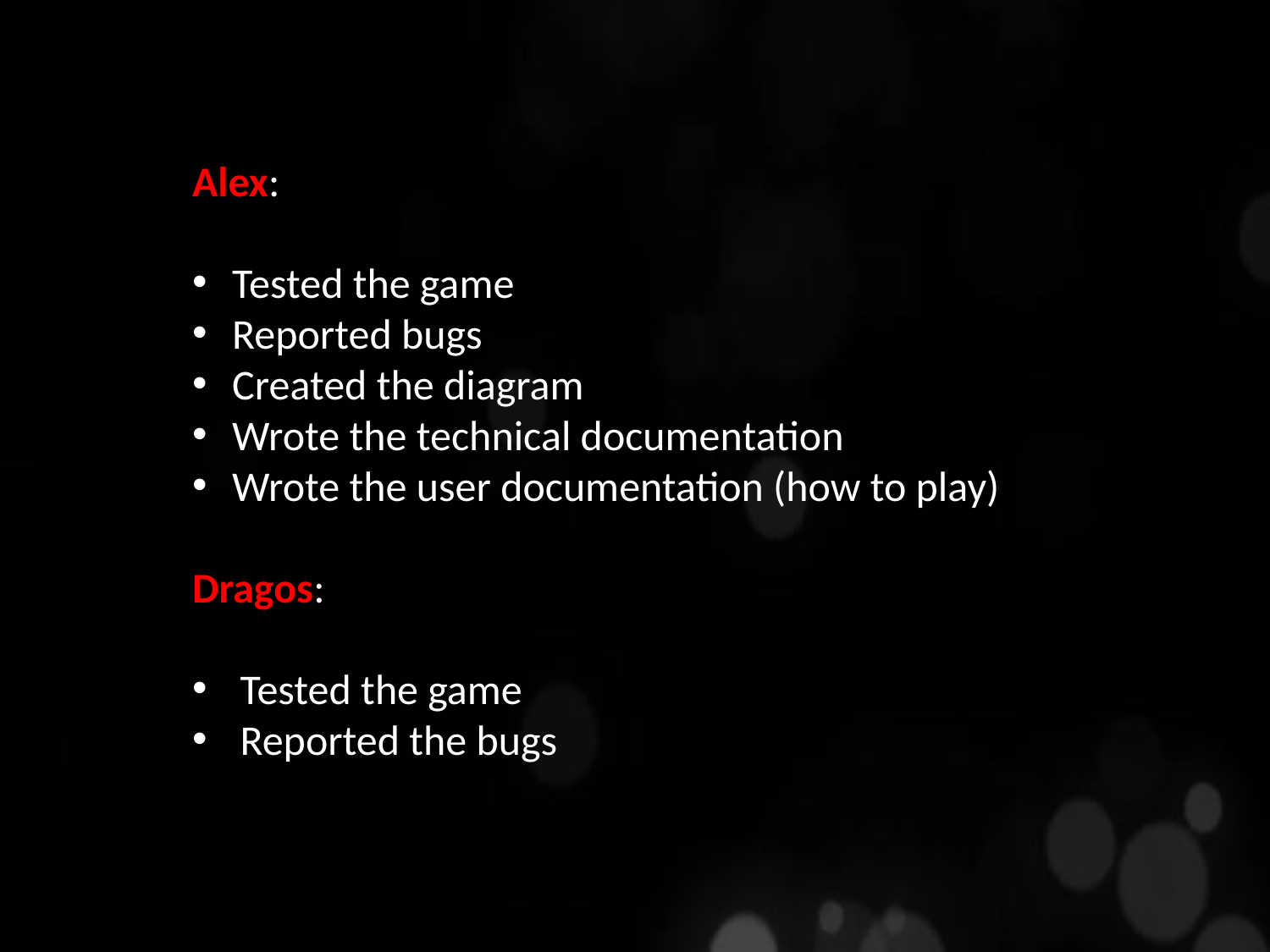

Alex:

Tested the game
Reported bugs
Created the diagram
Wrote the technical documentation
Wrote the user documentation (how to play)

Dragos:

Tested the game
Reported the bugs